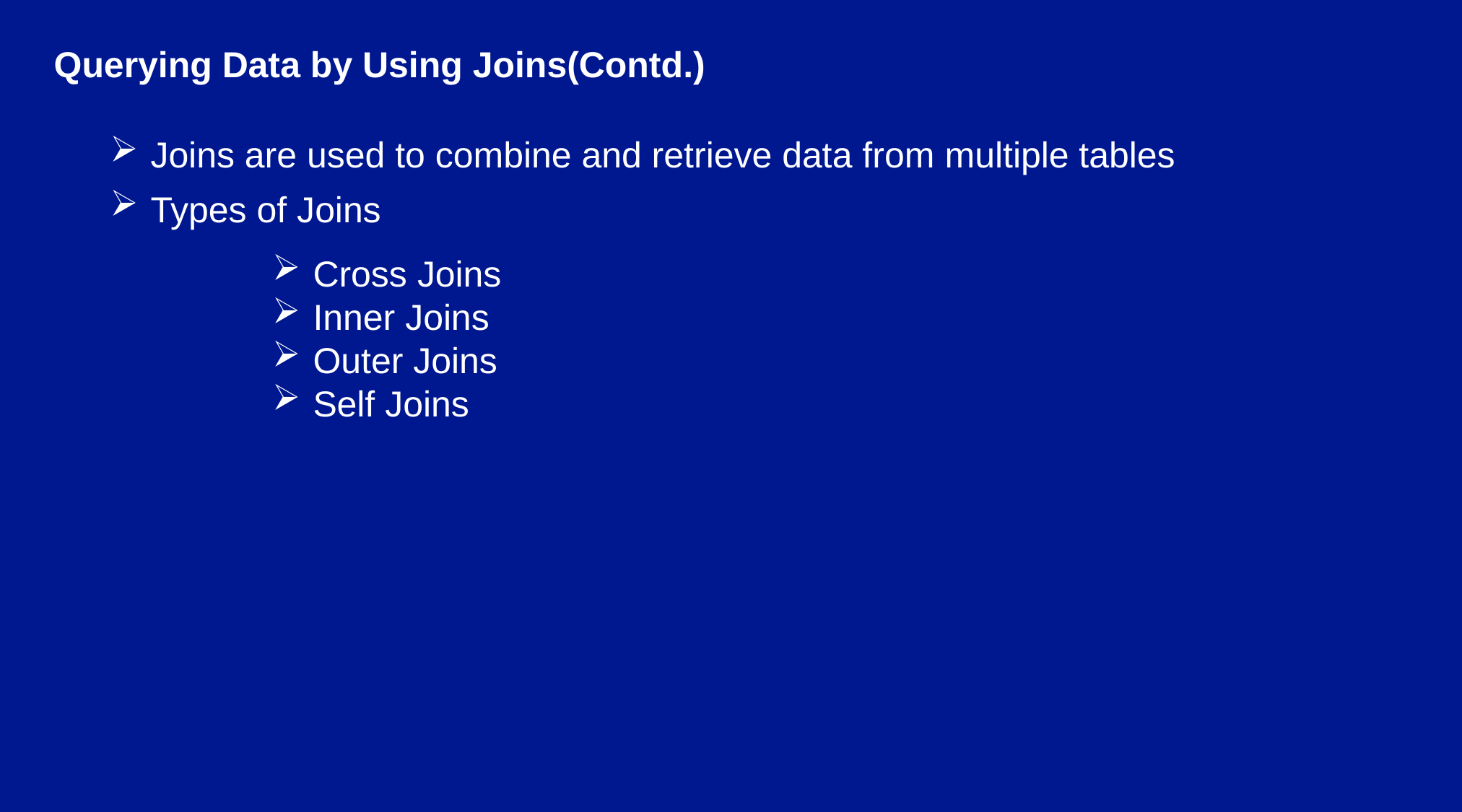

Querying Data by Using Joins(Contd.)
Joins are used to combine and retrieve data from multiple tables
Types of Joins

Cross Joins
Inner Joins
Outer Joins
Self Joins